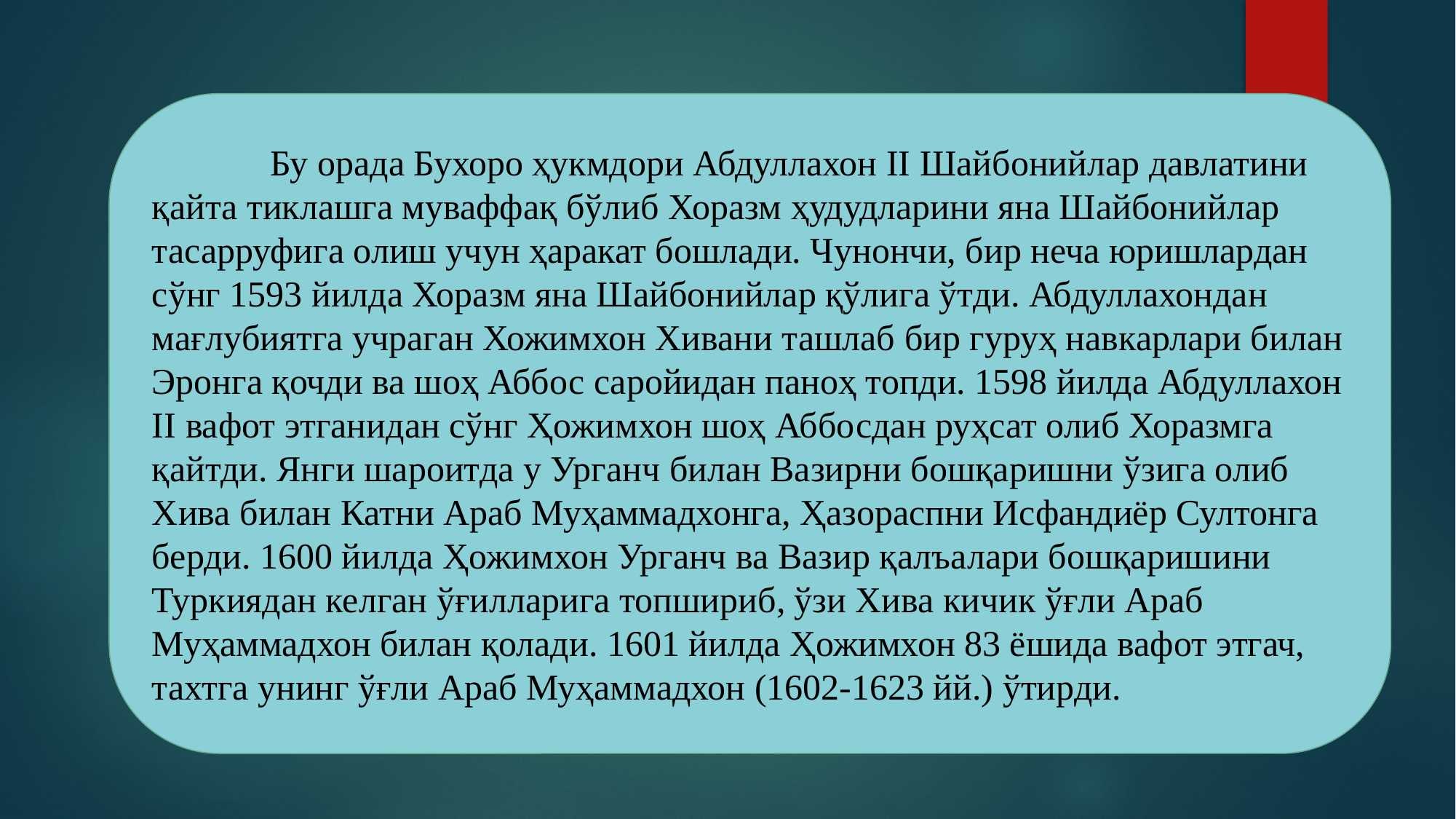

Бу орада Бухоро ҳукмдори Абдуллахон II Шайбонийлар давлатини
қайта тиклашга муваффақ бўлиб Хоразм ҳудудларини яна Шайбонийлар
тасарруфига олиш учун ҳаракат бошлади. Чунончи, бир неча юришлардан
сўнг 1593 йилда Хоразм яна Шайбонийлар қўлига ўтди. Абдуллахондан
мағлубиятга учраган Хожимхон Хивани ташлаб бир гуруҳ навкарлари билан
Эронга қочди ва шоҳ Аббос саройидан паноҳ топди. 1598 йилда Абдуллахон
II вафот этганидан сўнг Ҳожимхон шоҳ Аббосдан руҳсат олиб Хоразмга
қайтди. Янги шароитда у Урганч билан Вазирни бошқаришни ўзига олиб
Хива билан Катни Араб Муҳаммадхонга, Ҳазораспни Исфандиёр Султонга
берди. 1600 йилда Ҳожимхон Урганч ва Вазир қалъалари бошқаришини
Туркиядан келган ўғилларига топшириб, ўзи Хива кичик ўғли Араб
Муҳаммадхон билан қолади. 1601 йилда Ҳожимхон 83 ёшида вафот этгач,
тахтга унинг ўғли Араб Муҳаммадхон (1602-1623 йй.) ўтирди.